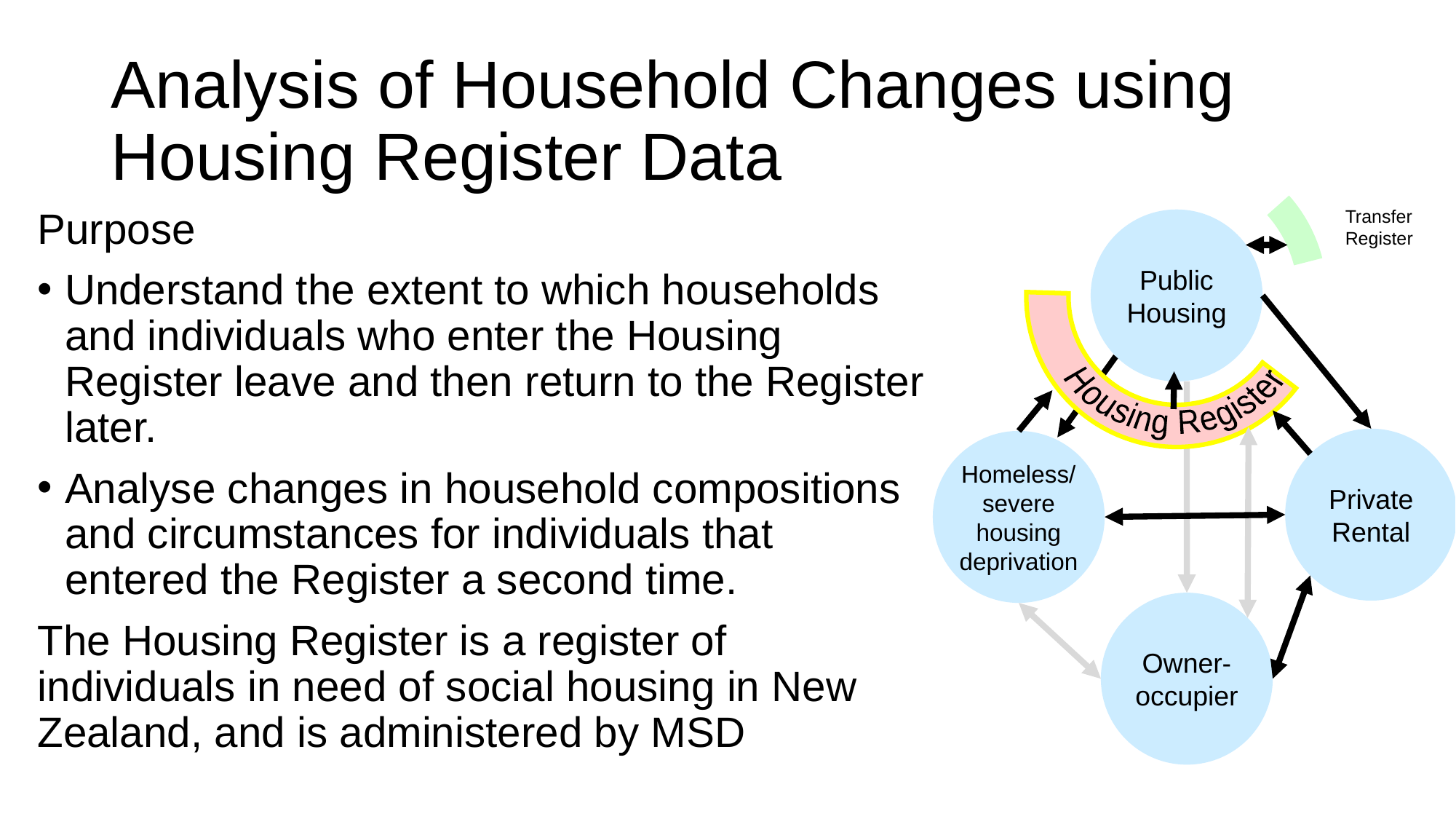

# Analysis of Household Changes using Housing Register Data

Housing Register
Transfer Register
Purpose
Understand the extent to which households and individuals who enter the Housing Register leave and then return to the Register later.
Analyse changes in household compositions and circumstances for individuals that entered the Register a second time.
The Housing Register is a register of individuals in need of social housing in New Zealand, and is administered by MSD
Public Housing
Private Rental
Homeless/severe housing deprivation
Owner-occupier